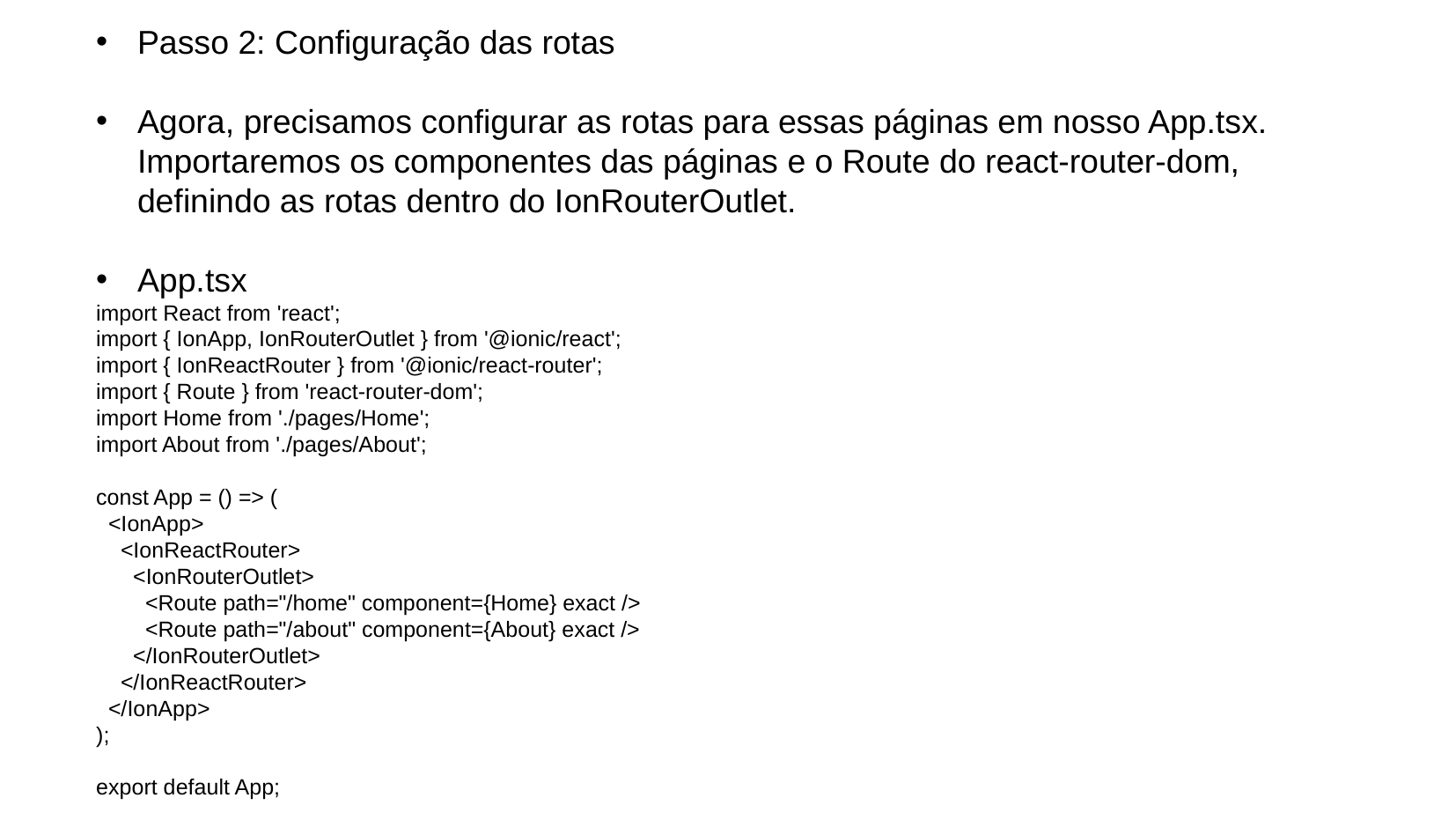

Passo 2: Configuração das rotas

Agora, precisamos configurar as rotas para essas páginas em nosso App.tsx. Importaremos os componentes das páginas e o Route do react-router-dom, definindo as rotas dentro do IonRouterOutlet.

App.tsx
import React from 'react';
import { IonApp, IonRouterOutlet } from '@ionic/react';
import { IonReactRouter } from '@ionic/react-router';
import { Route } from 'react-router-dom';
import Home from './pages/Home';
import About from './pages/About';

const App = () => (
  <IonApp>
    <IonReactRouter>
      <IonRouterOutlet>
        <Route path="/home" component={Home} exact />
        <Route path="/about" component={About} exact />
      </IonRouterOutlet>
    </IonReactRouter>
  </IonApp>
);

export default App;